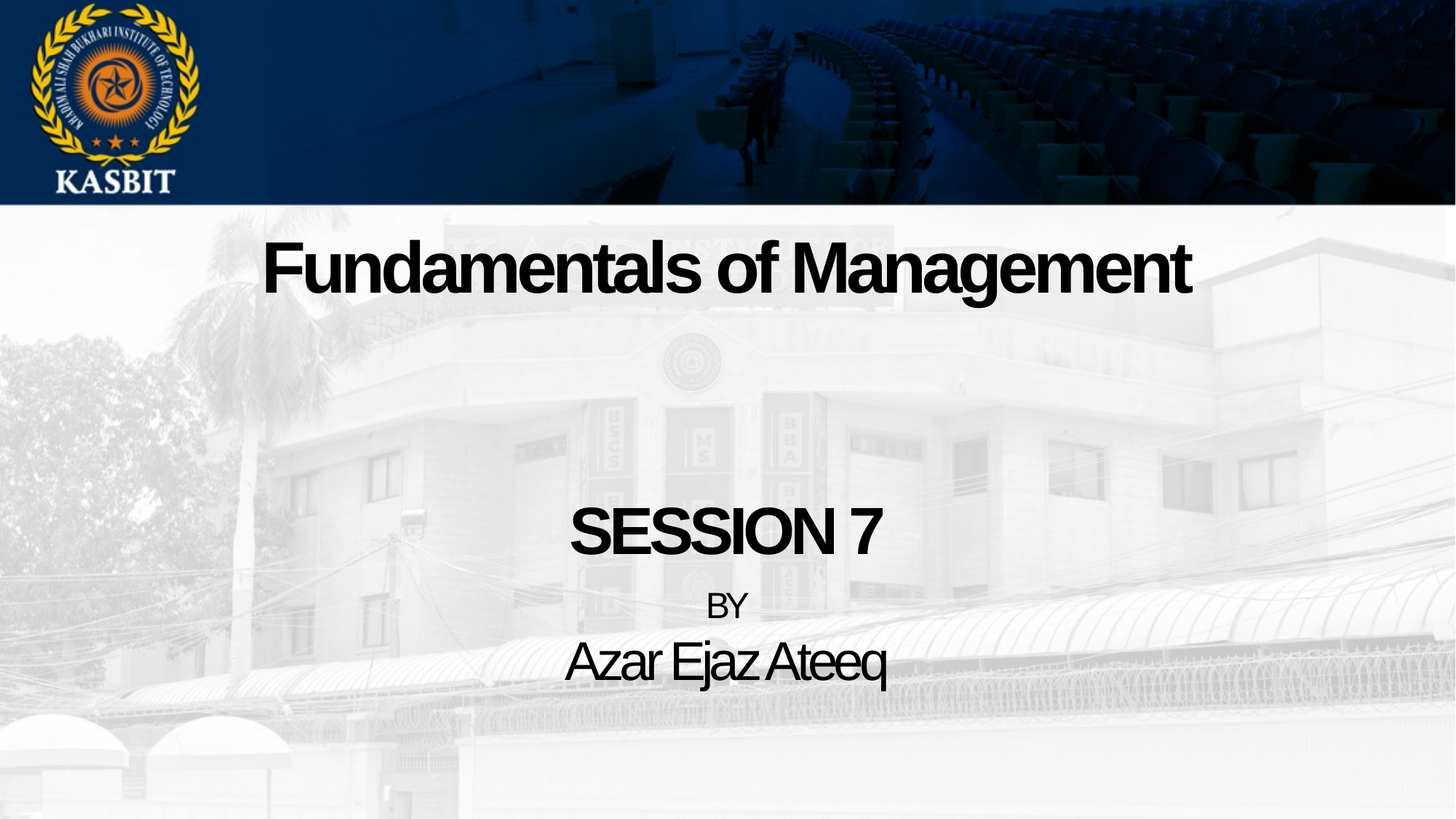

Fundamentals of Management
SESSION 7

BY
Azar Ejaz Ateeq